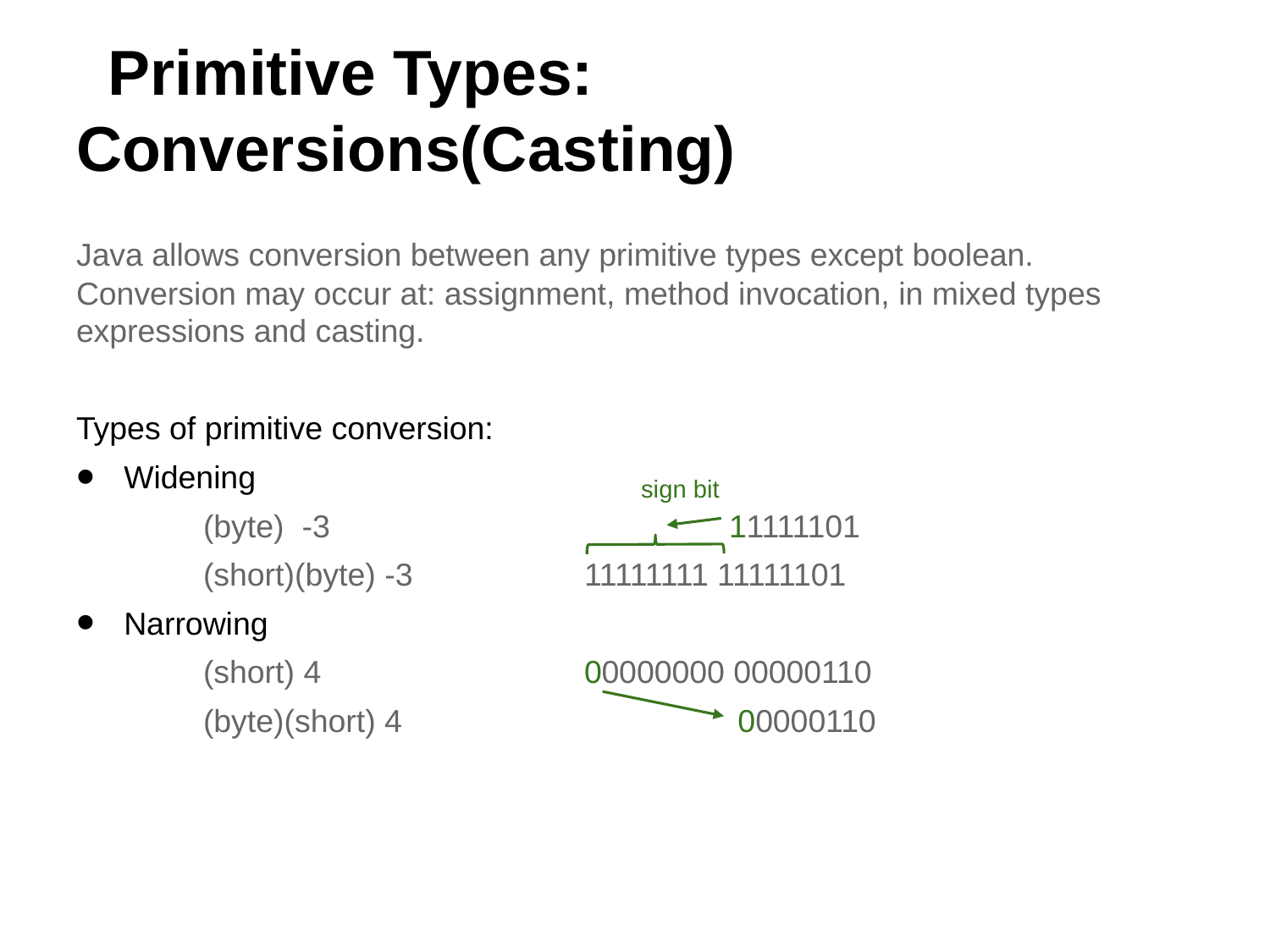

# Primitive Types: Conversions(Casting)
Java allows conversion between any primitive types except boolean. Conversion may occur at: assignment, method invocation, in mixed types expressions and casting.

Types of primitive conversion:
Widening
	(byte)  -3			  11111101
	(short)(byte) -3	 	11111111 11111101
Narrowing
	(short) 4			00000000 00000110
	(byte)(short) 4			   00000110

sign bit